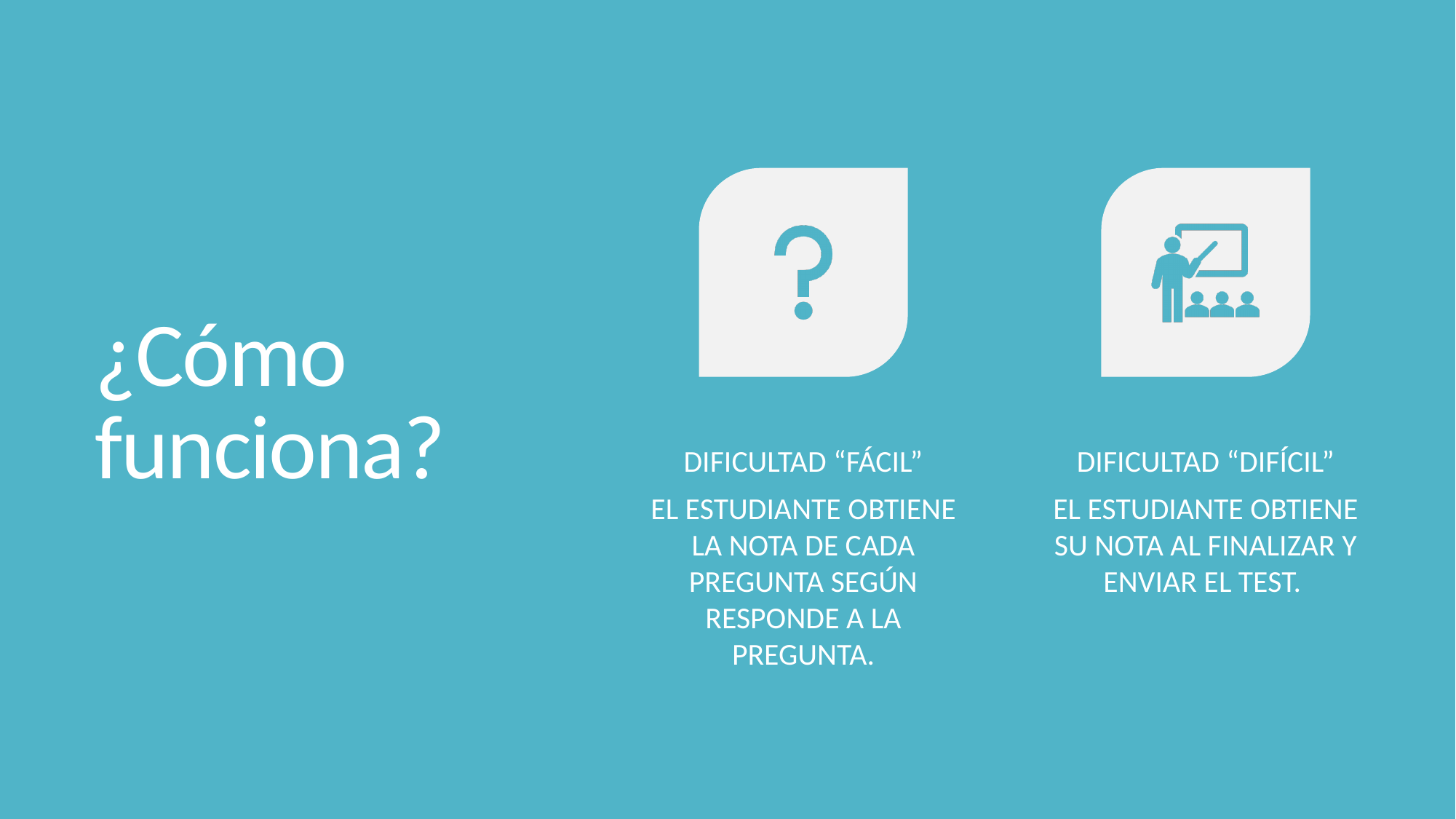

# ¿Cómo funciona?
Dificultad “fácil”
el estudiante obtiene la nota de cada pregunta según responde a la pregunta.
Dificultad “difícil”
el estudiante obtiene su nota al finalizar y enviar el test.